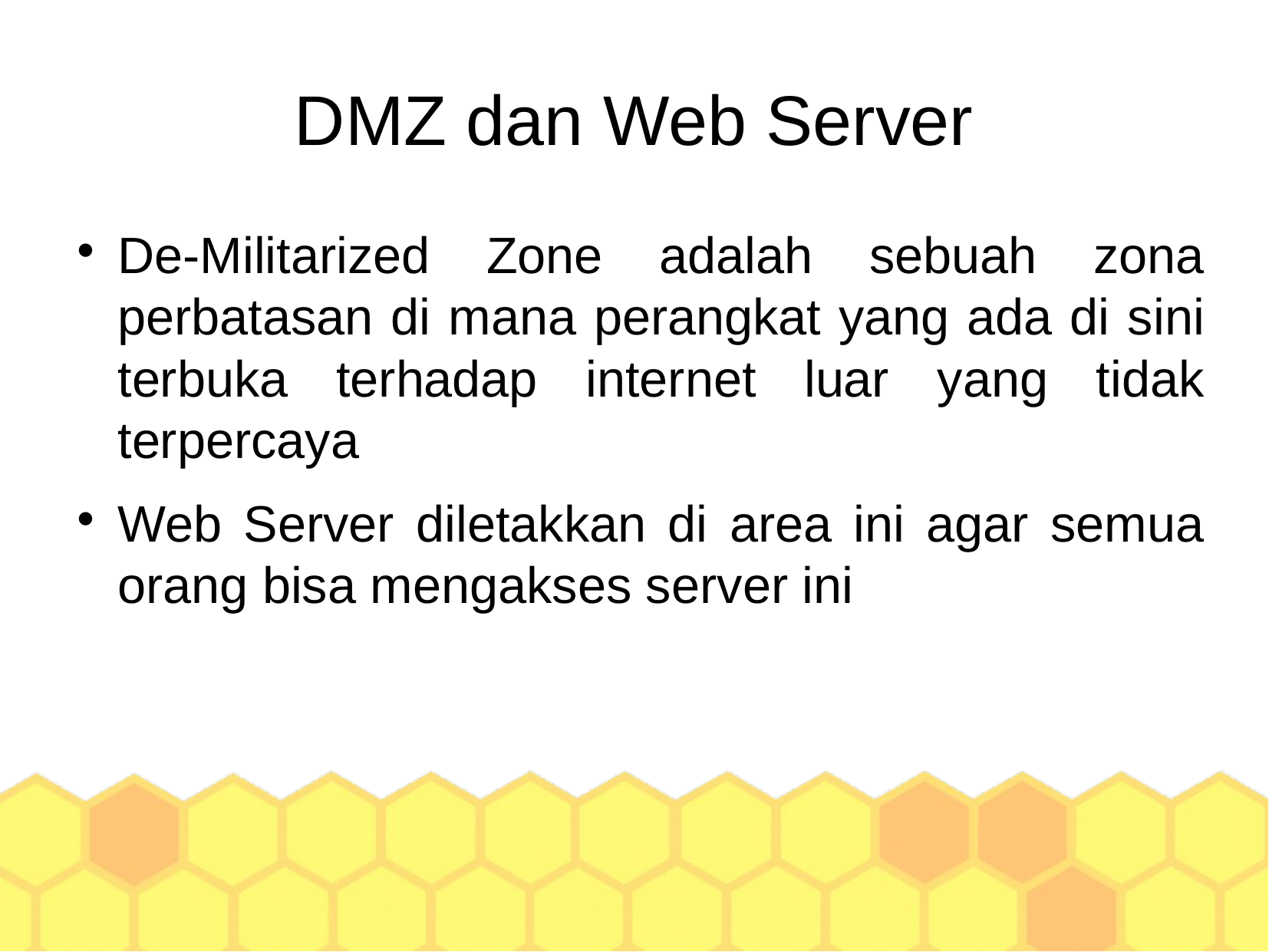

DMZ dan Web Server
De-Militarized Zone adalah sebuah zona perbatasan di mana perangkat yang ada di sini terbuka terhadap internet luar yang tidak terpercaya
Web Server diletakkan di area ini agar semua orang bisa mengakses server ini